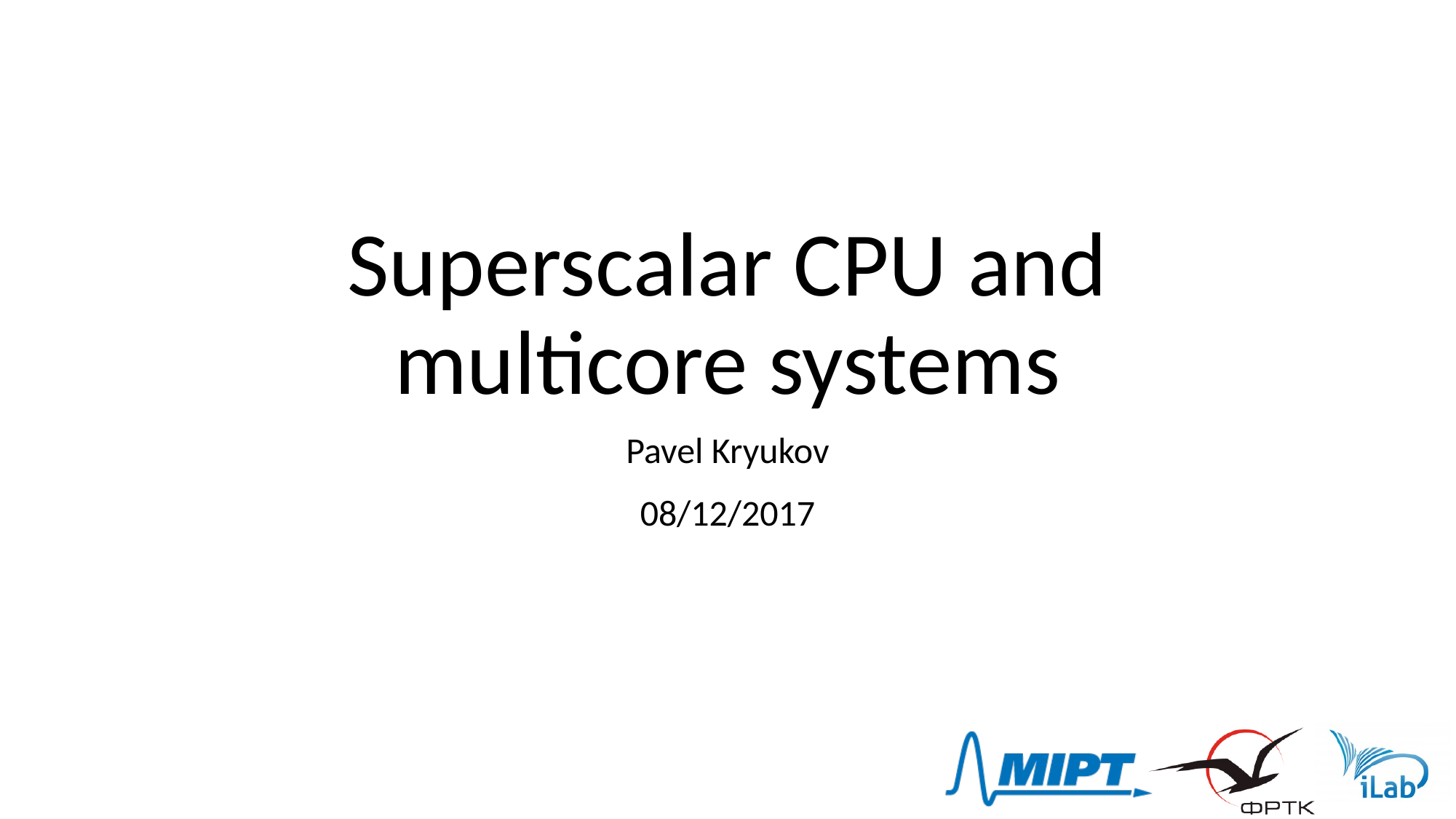

# Superscalar CPU and multicore systems
Pavel Kryukov
08/12/2017